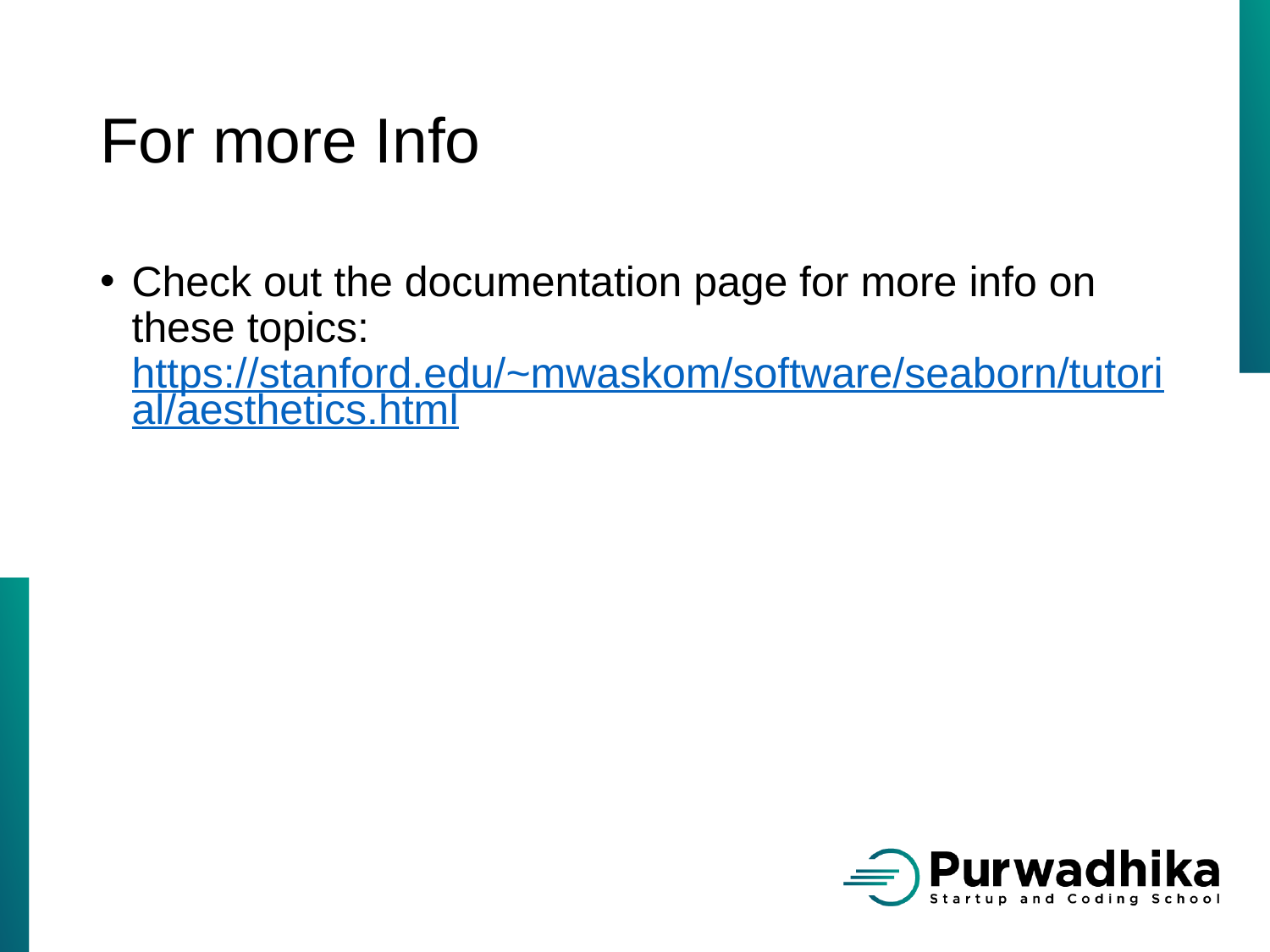

# For more Info
Check out the documentation page for more info on these topics: https://stanford.edu/~mwaskom/software/seaborn/tutorial/aesthetics.html